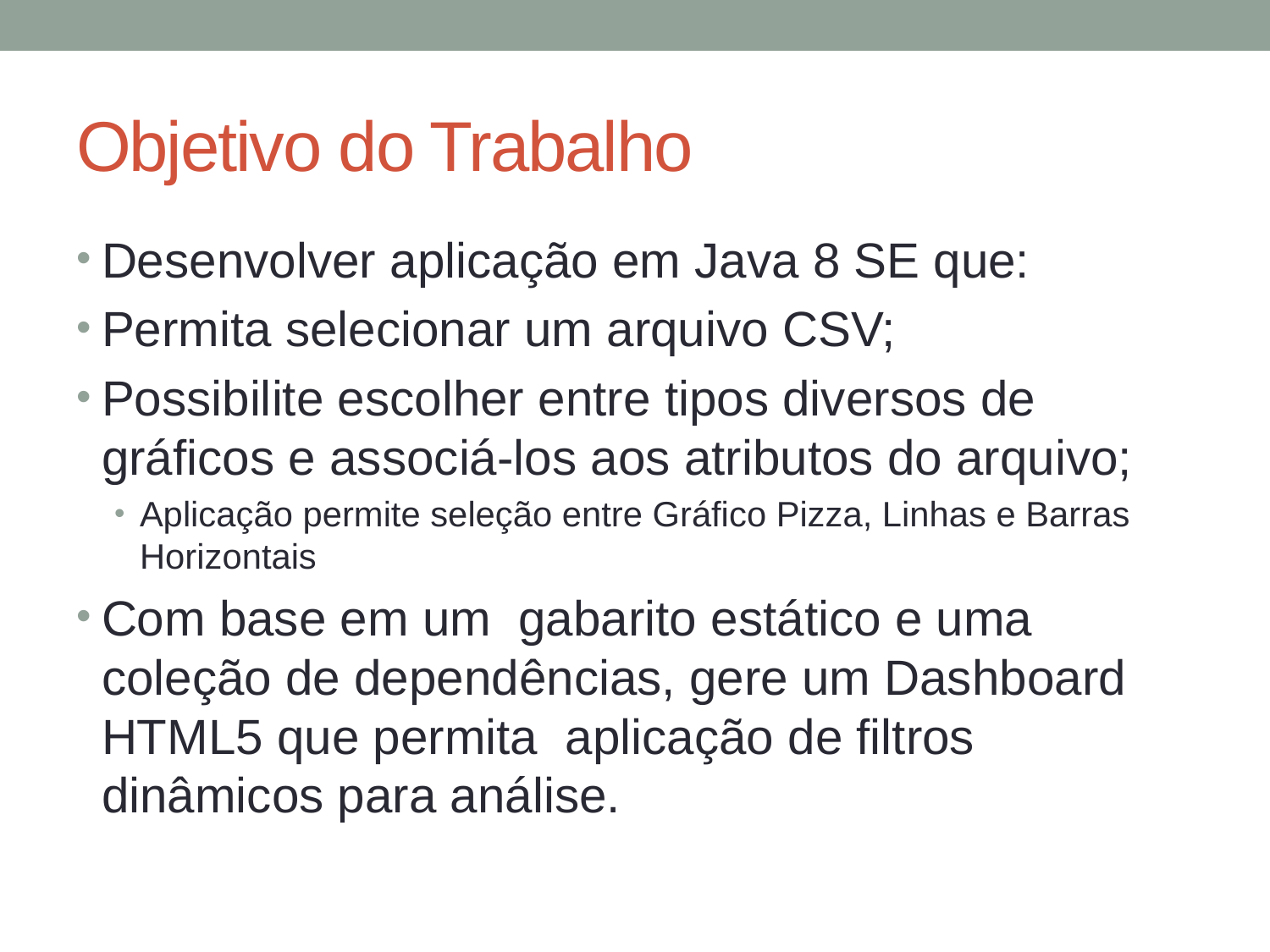

# Objetivo do Trabalho
Desenvolver aplicação em Java 8 SE que:
Permita selecionar um arquivo CSV;
Possibilite escolher entre tipos diversos de gráficos e associá-los aos atributos do arquivo;
Aplicação permite seleção entre Gráfico Pizza, Linhas e Barras Horizontais
Com base em um  gabarito estático e uma coleção de dependências, gere um Dashboard HTML5 que permita  aplicação de filtros dinâmicos para análise.